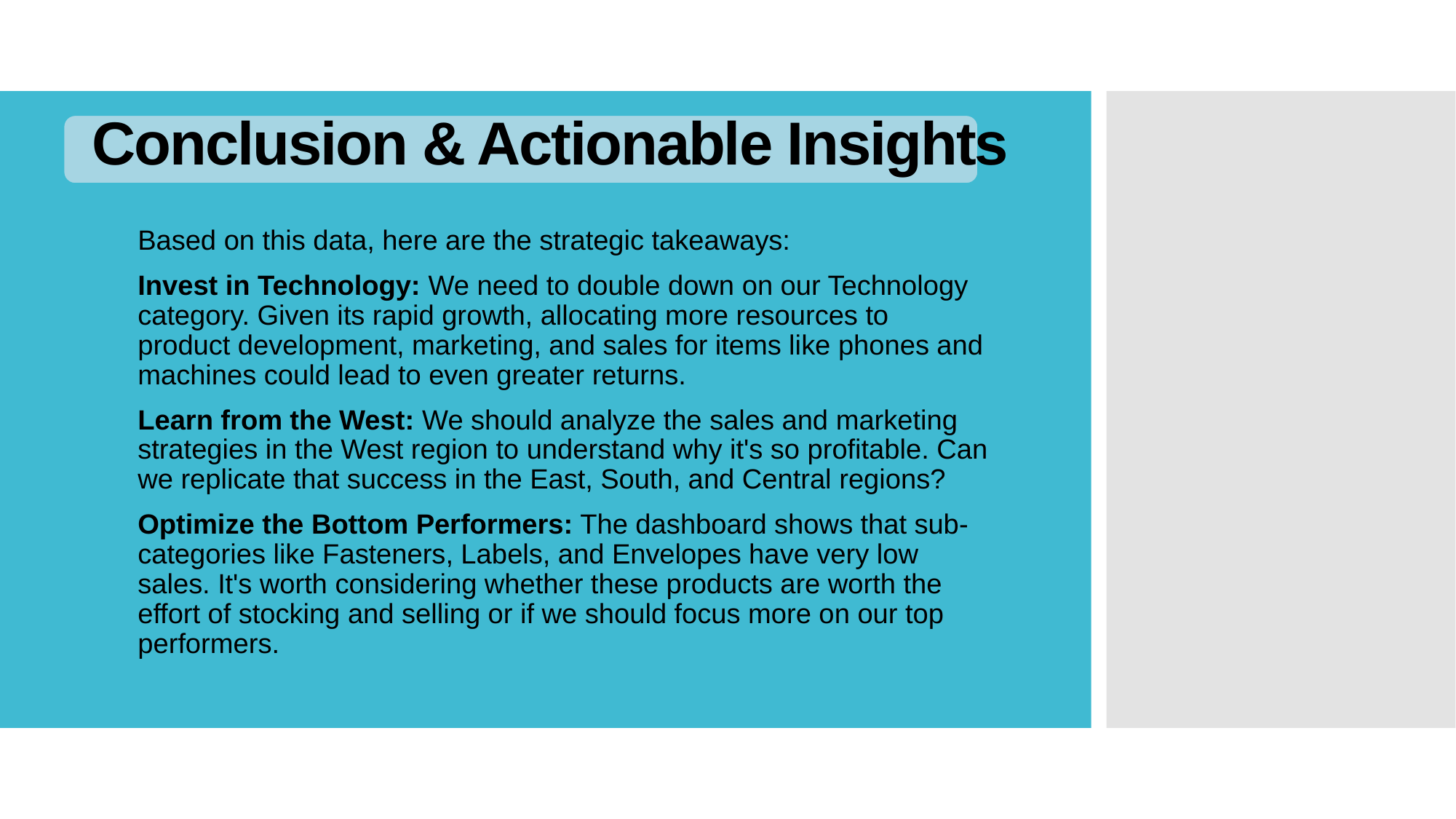

# Conclusion & Actionable Insights

Based on this data, here are the strategic takeaways:
Invest in Technology: We need to double down on our Technology category. Given its rapid growth, allocating more resources to product development, marketing, and sales for items like phones and machines could lead to even greater returns.
Learn from the West: We should analyze the sales and marketing strategies in the West region to understand why it's so profitable. Can we replicate that success in the East, South, and Central regions?
Optimize the Bottom Performers: The dashboard shows that sub-categories like Fasteners, Labels, and Envelopes have very low sales. It's worth considering whether these products are worth the effort of stocking and selling or if we should focus more on our top performers.